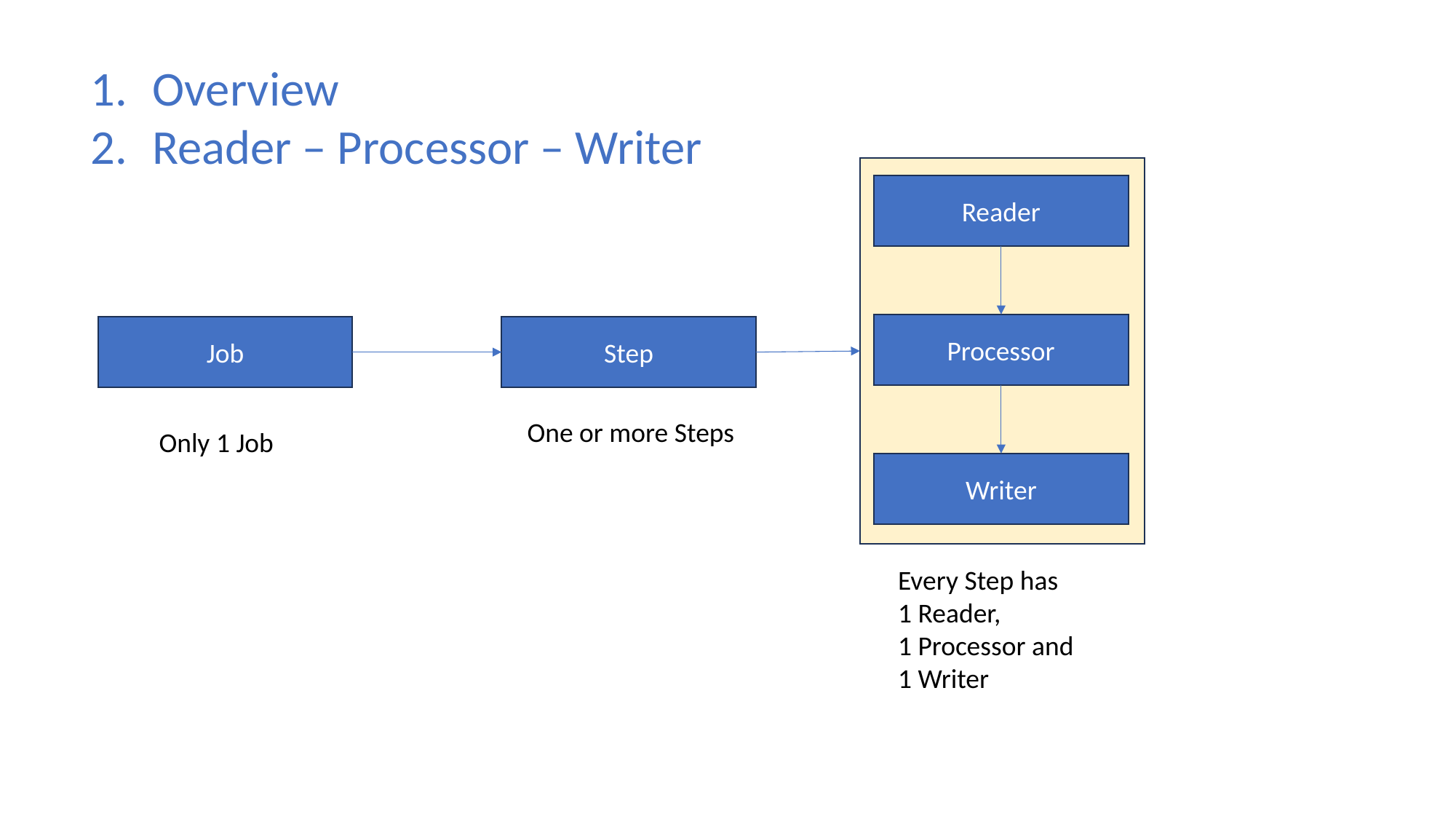

Overview
Reader – Processor – Writer

Reader
Processor
Writer
Job
Step
One or more Steps
Only 1 Job
Every Step has
1 Reader,
1 Processor and
1 Writer